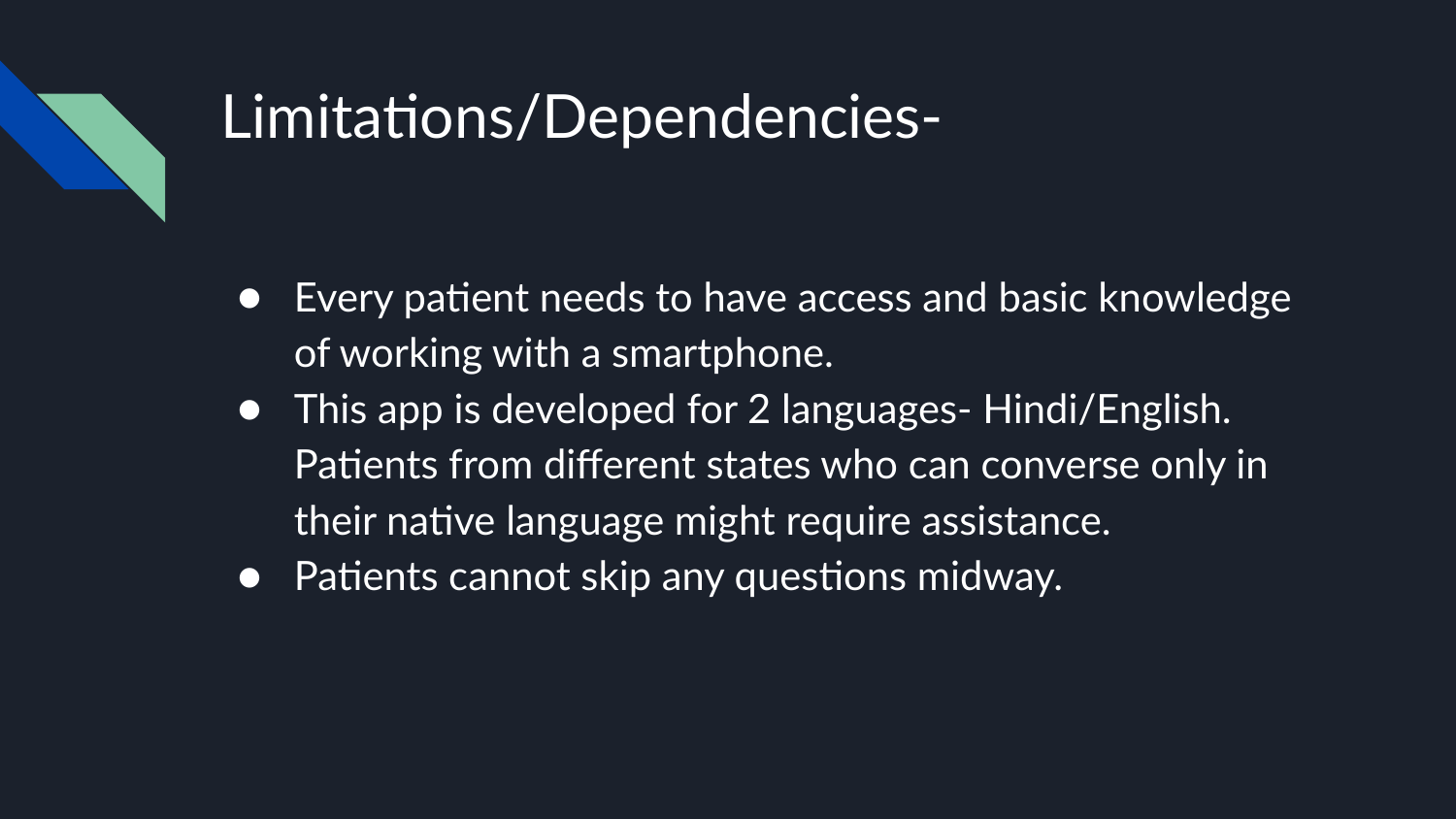

# Limitations/Dependencies-
Every patient needs to have access and basic knowledge of working with a smartphone.
This app is developed for 2 languages- Hindi/English.  Patients from different states who can converse only in their native language might require assistance.
Patients cannot skip any questions midway.